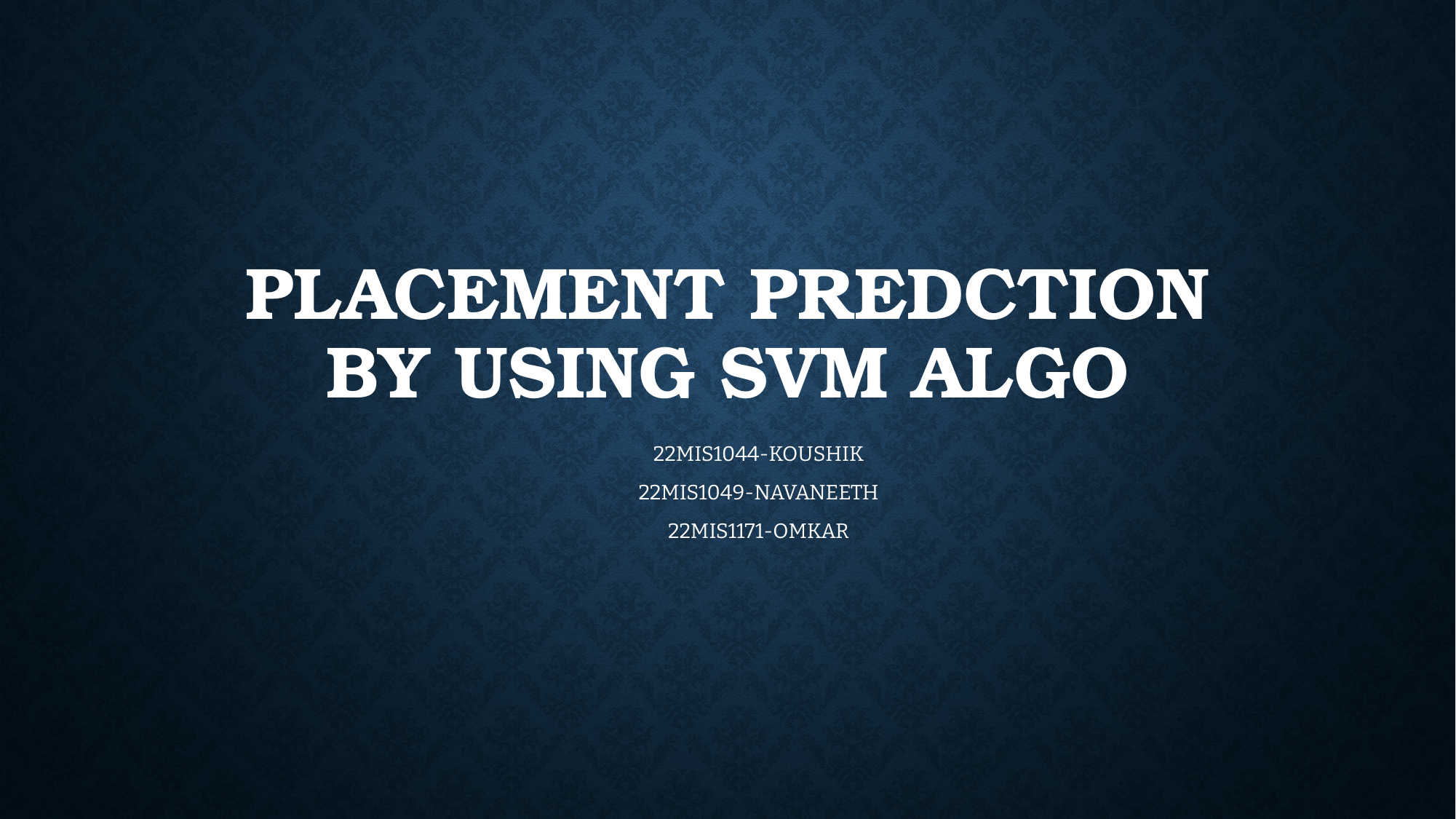

# PLACEMENT PREDCTION BY USING SVM ALGO
				22MIS1044-KOUSHIK
				22MIS1049-NAVANEETH
				22MIS1171-OMKAR